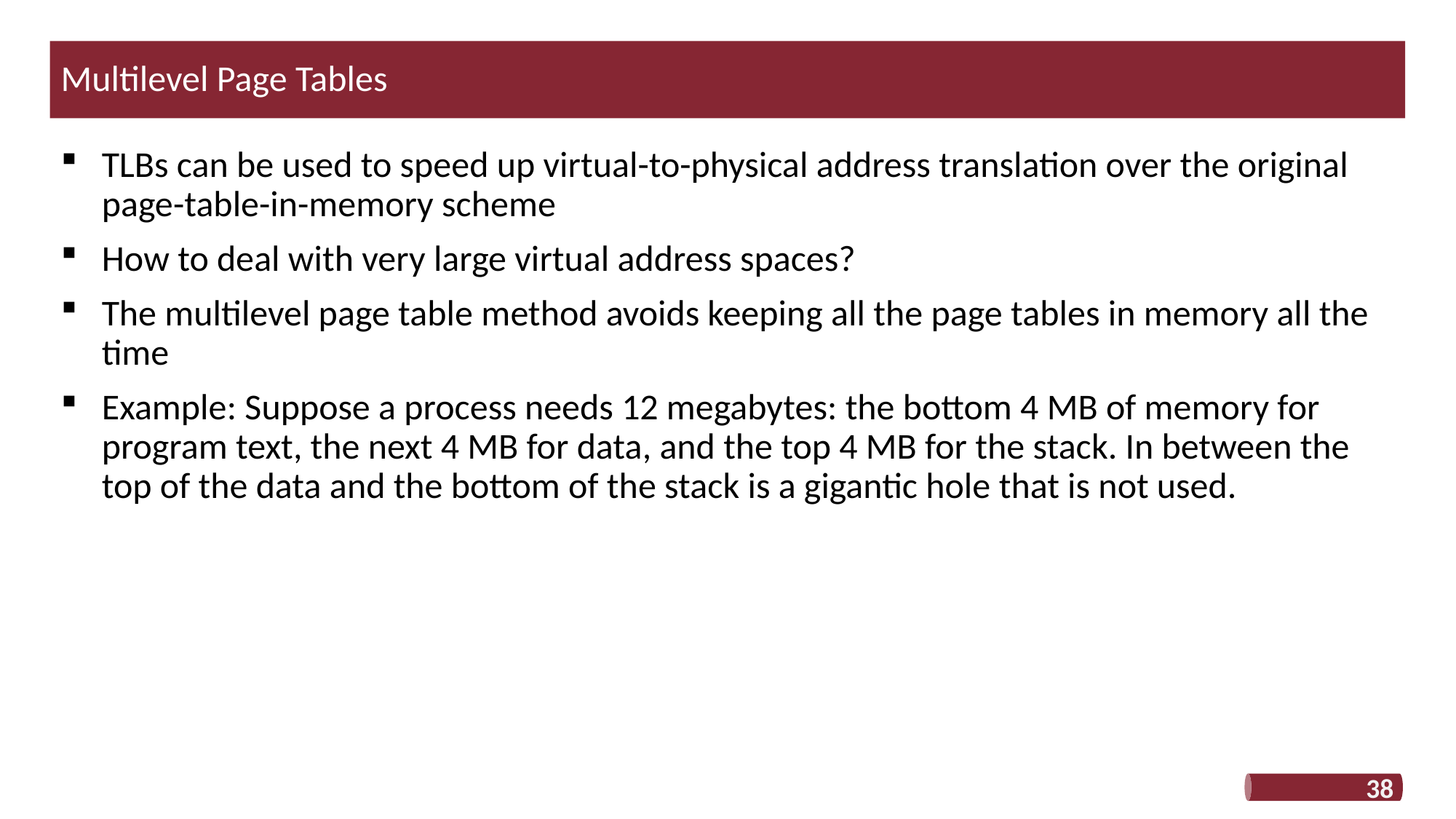

# Multilevel Page Tables
TLBs can be used to speed up virtual-to-physical address translation over the original page-table-in-memory scheme
How to deal with very large virtual address spaces?
The multilevel page table method avoids keeping all the page tables in memory all the time
Example: Suppose a process needs 12 megabytes: the bottom 4 MB of memory for program text, the next 4 MB for data, and the top 4 MB for the stack. In between the top of the data and the bottom of the stack is a gigantic hole that is not used.

38